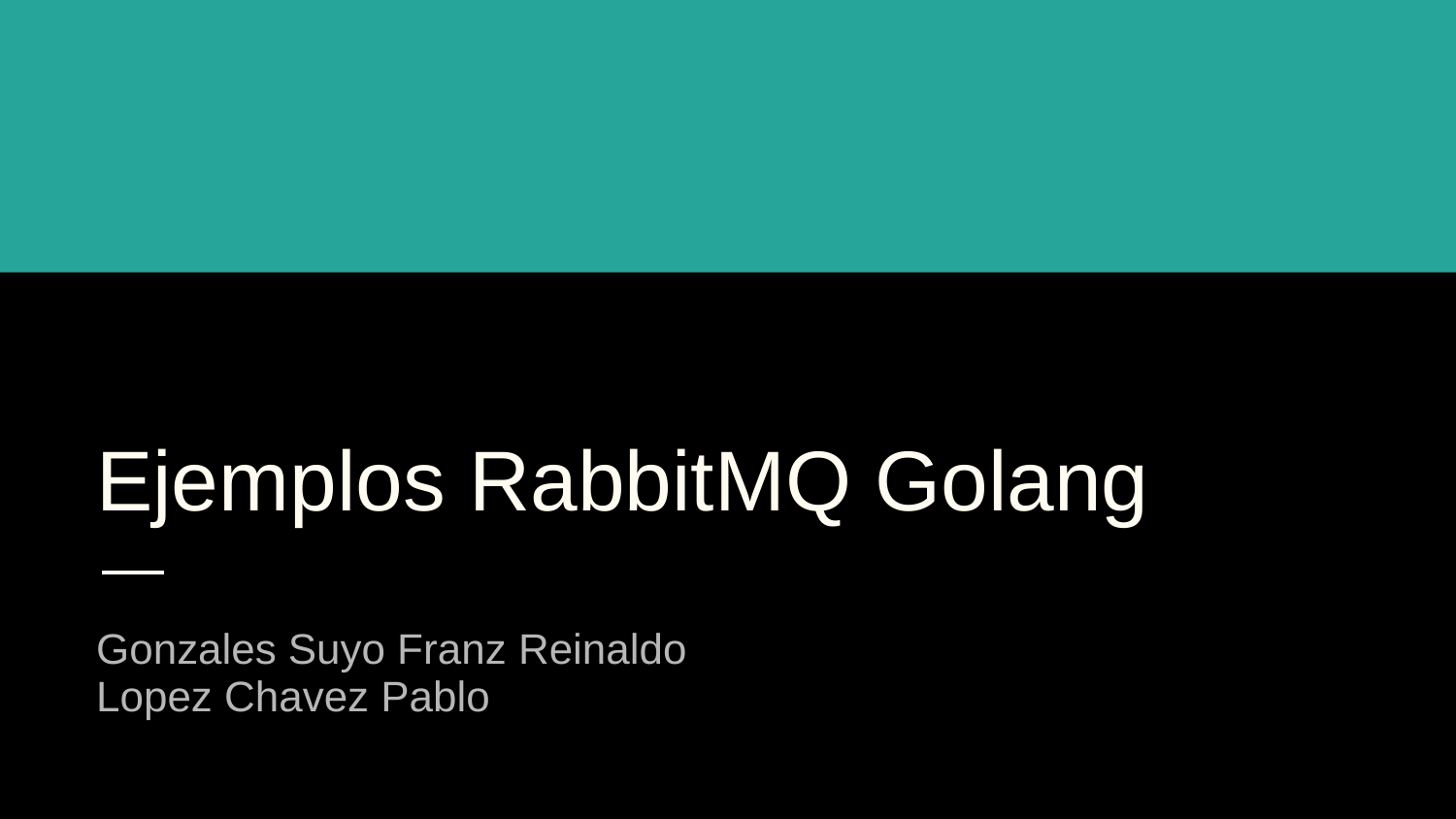

# Ejemplos RabbitMQ Golang
Gonzales Suyo Franz Reinaldo
Lopez Chavez Pablo